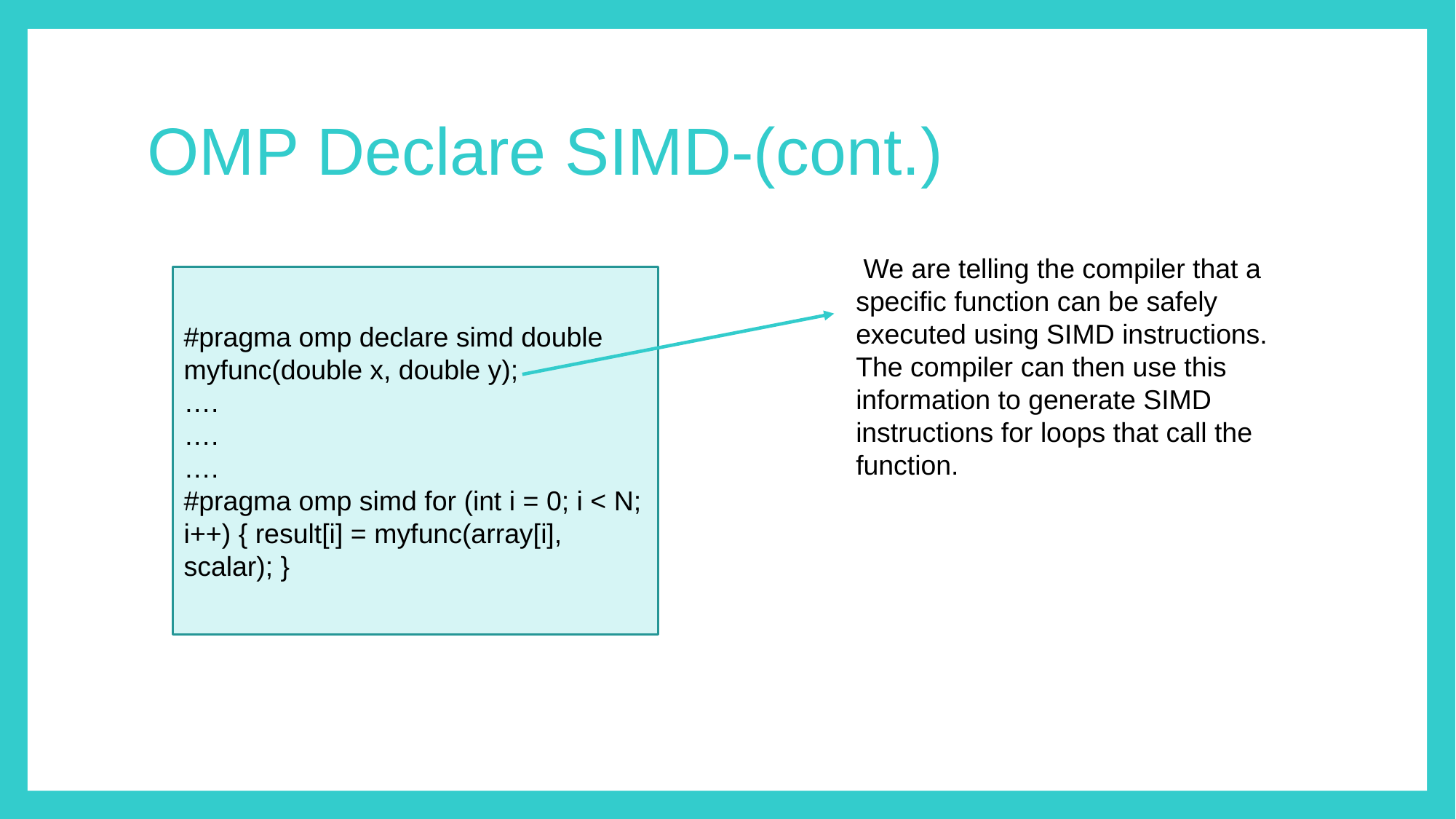

# OMP Declare SIMD-(cont.)

 We are telling the compiler that a specific function can be safely executed using SIMD instructions. The compiler can then use this information to generate SIMD instructions for loops that call the function.
#pragma omp declare simd double myfunc(double x, double y);
….
….
….
#pragma omp simd for (int i = 0; i < N; i++) { result[i] = myfunc(array[i], scalar); }